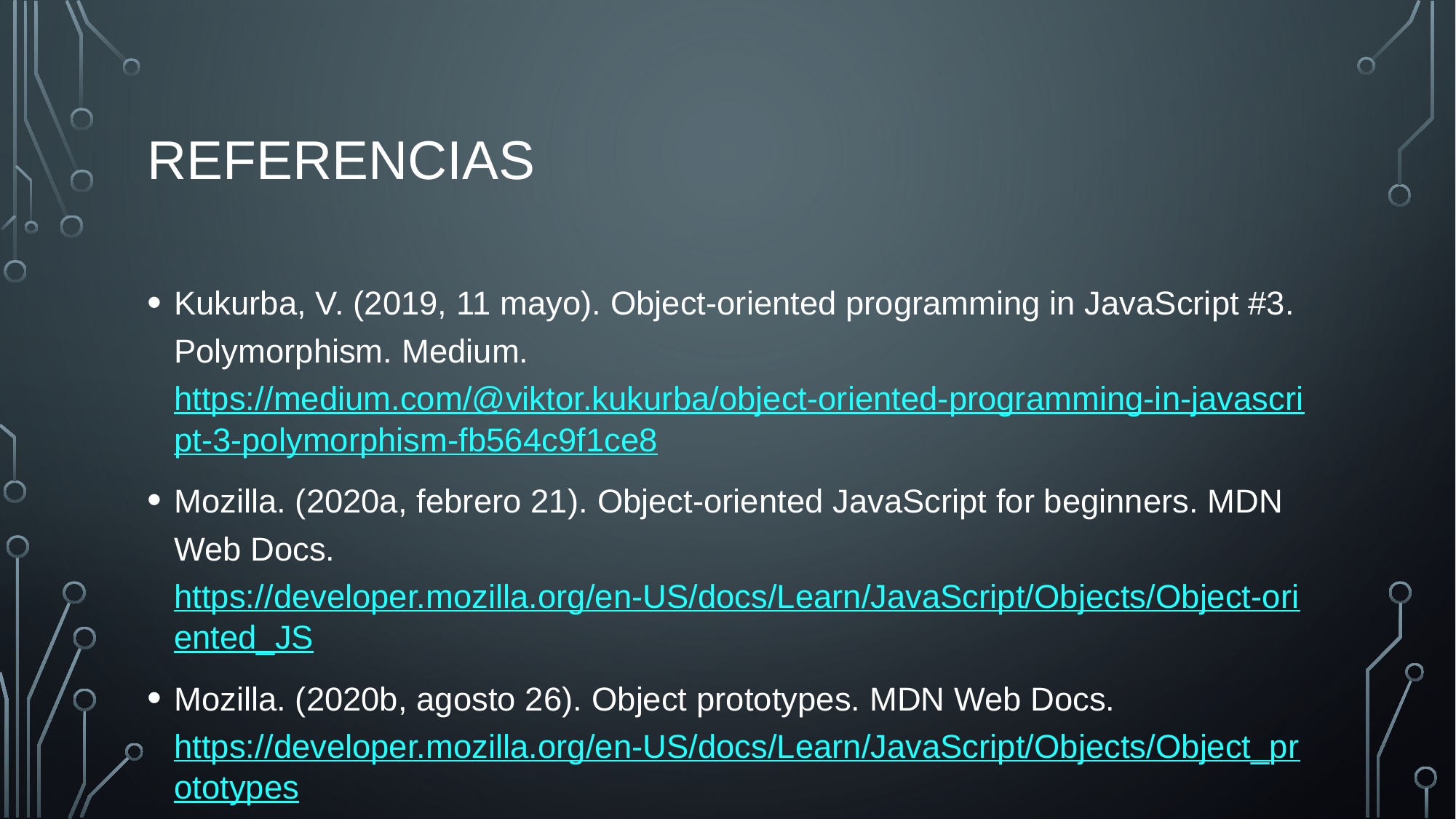

# Referencias
Kukurba, V. (2019, 11 mayo). Object-oriented programming in JavaScript #3. Polymorphism. Medium. https://medium.com/@viktor.kukurba/object-oriented-programming-in-javascript-3-polymorphism-fb564c9f1ce8
Mozilla. (2020a, febrero 21). Object-oriented JavaScript for beginners. MDN Web Docs. https://developer.mozilla.org/en-US/docs/Learn/JavaScript/Objects/Object-oriented_JS
Mozilla. (2020b, agosto 26). Object prototypes. MDN Web Docs. https://developer.mozilla.org/en-US/docs/Learn/JavaScript/Objects/Object_prototypes